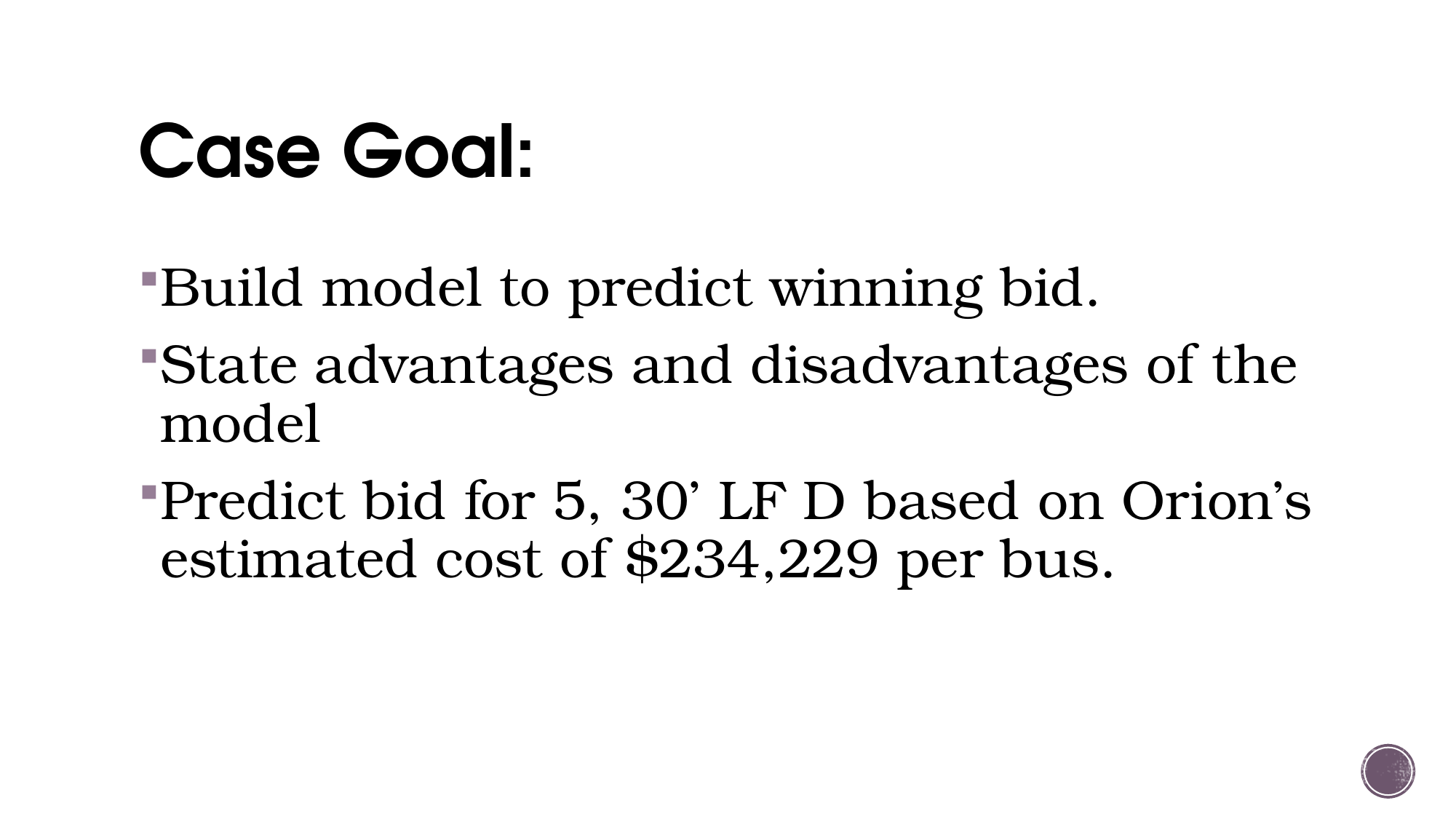

# Case Goal:
Build model to predict winning bid.
State advantages and disadvantages of the model
Predict bid for 5, 30’ LF D based on Orion’s estimated cost of $234,229 per bus.